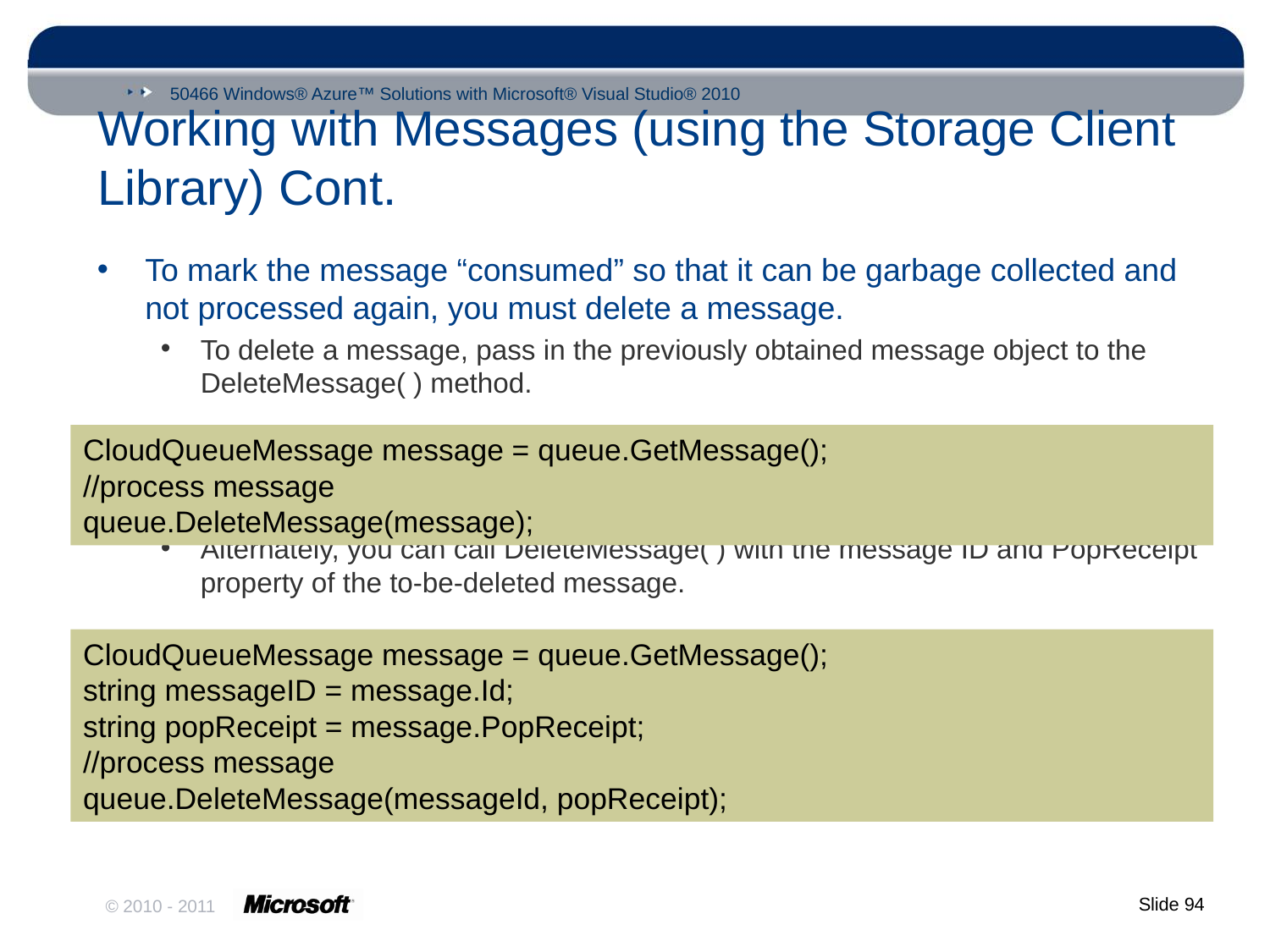

# Working with Messages (using the Storage Client Library) Cont.
To mark the message “consumed” so that it can be garbage collected and not processed again, you must delete a message.
To delete a message, pass in the previously obtained message object to the DeleteMessage( ) method.

Alternately, you can call DeleteMessage( ) with the message ID and PopReceipt property of the to-be-deleted message.

CloudQueueMessage message = queue.GetMessage();
//process message
queue.DeleteMessage(message);
CloudQueueMessage message = queue.GetMessage();
string messageID = message.Id;
string popReceipt = message.PopReceipt;
//process message
queue.DeleteMessage(messageId, popReceipt);